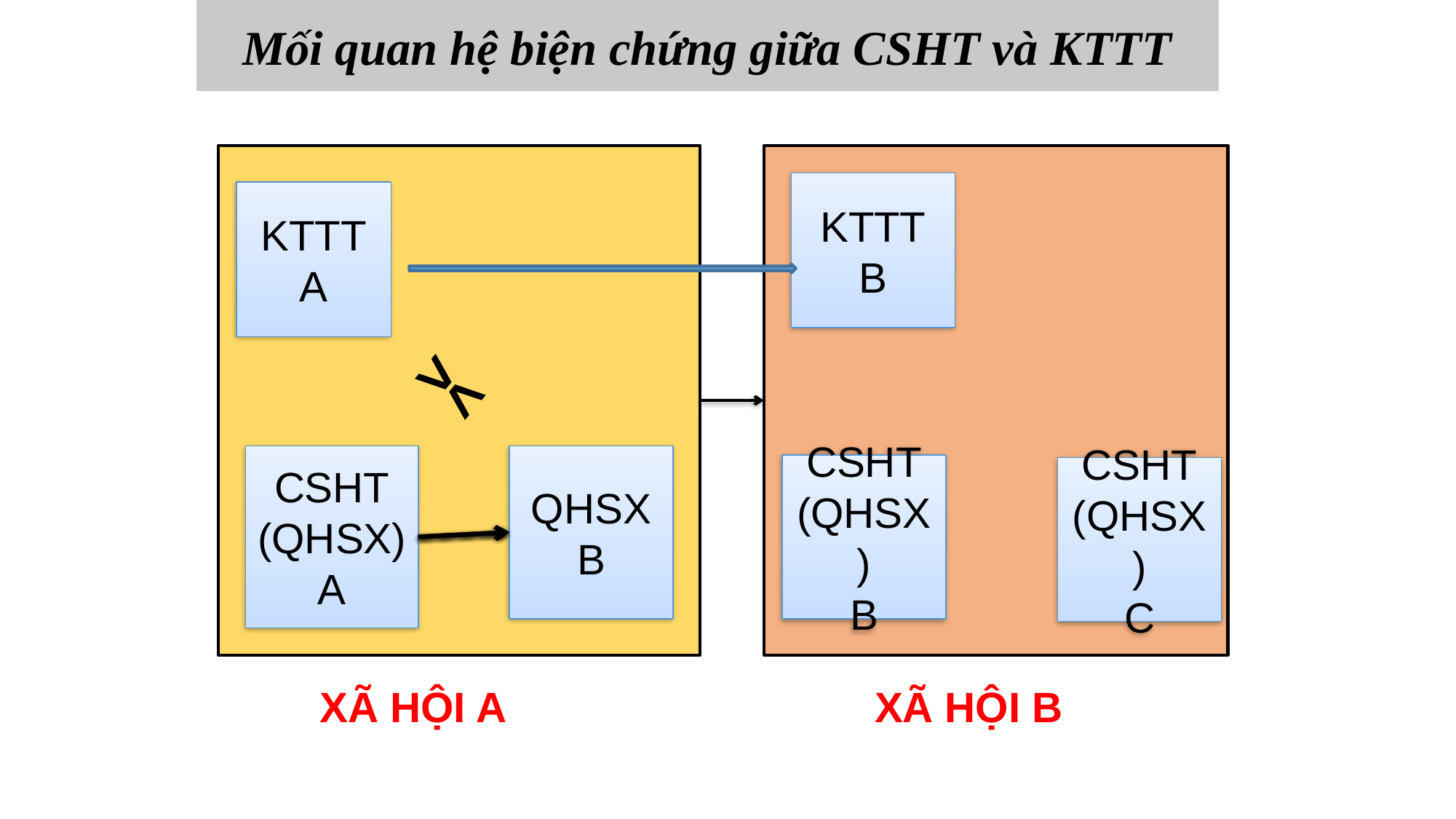

Mối quan hệ biện chứng giữa CSHT và KTTT

KTTT
B
KTTT
A

><
CSHT
(QHSX)
A
QHSX B
CSHT
(QHSX)
B
CSHT
(QHSX)
C
XÃ HỘI A
XÃ HỘI B